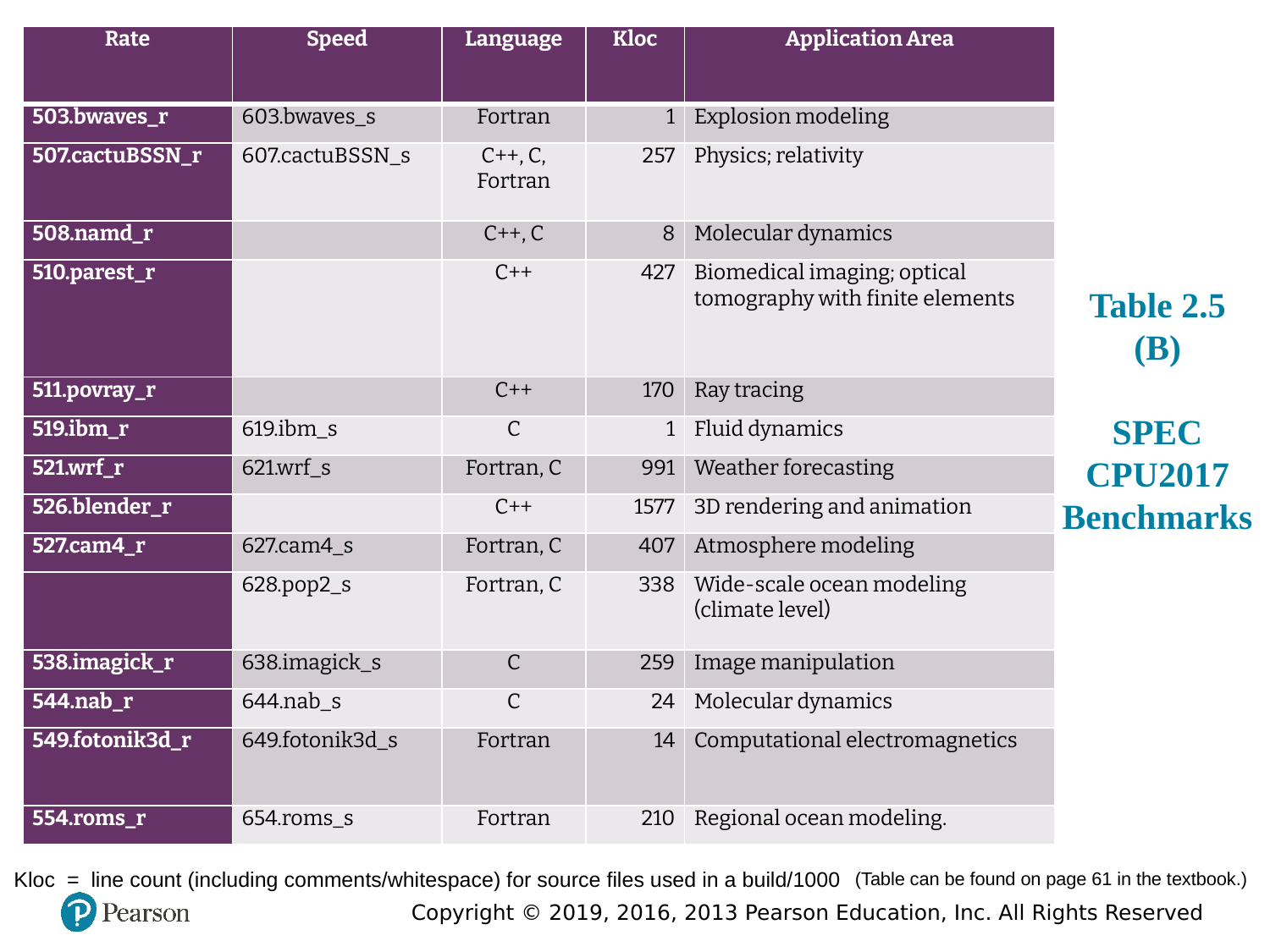

| Rate | Speed | Language | Kloc | Application Area |
| --- | --- | --- | --- | --- |
| 503.bwaves\_r | 603.bwaves\_s | Fortran | 1 | Explosion modeling |
| 507.cactuBSSN\_r | 607.cactuBSSN\_s | C++, C, Fortran | 257 | Physics; relativity |
| 508.namd\_r |  | C++, C | 8 | Molecular dynamics |
| 510.parest\_r |  | C++ | 427 | Biomedical imaging; optical tomography with finite elements |
| 511.povray\_r |  | C++ | 170 | Ray tracing |
| 519.ibm\_r | 619.ibm\_s | C | 1 | Fluid dynamics |
| 521.wrf\_r | 621.wrf\_s | Fortran, C | 991 | Weather forecasting |
| 526.blender\_r |  | C++ | 1577 | 3D rendering and animation |
| 527.cam4\_r | 627.cam4\_s | Fortran, C | 407 | Atmosphere modeling |
|  | 628.pop2\_s | Fortran, C | 338 | Wide-scale ocean modeling (climate level) |
| 538.imagick\_r | 638.imagick\_s | C | 259 | Image manipulation |
| 544.nab\_r | 644.nab\_s | C | 24 | Molecular dynamics |
| 549.fotonik3d\_r | 649.fotonik3d\_s | Fortran | 14 | Computational electromagnetics |
| 554.roms\_r | 654.roms\_s | Fortran | 210 | Regional ocean modeling. |
# Table 2.5 (B) SPEC CPU2017 Benchmarks
Kloc  =  line count (including comments/whitespace) for source files used in a build/1000
(Table can be found on page 61 in the textbook.)